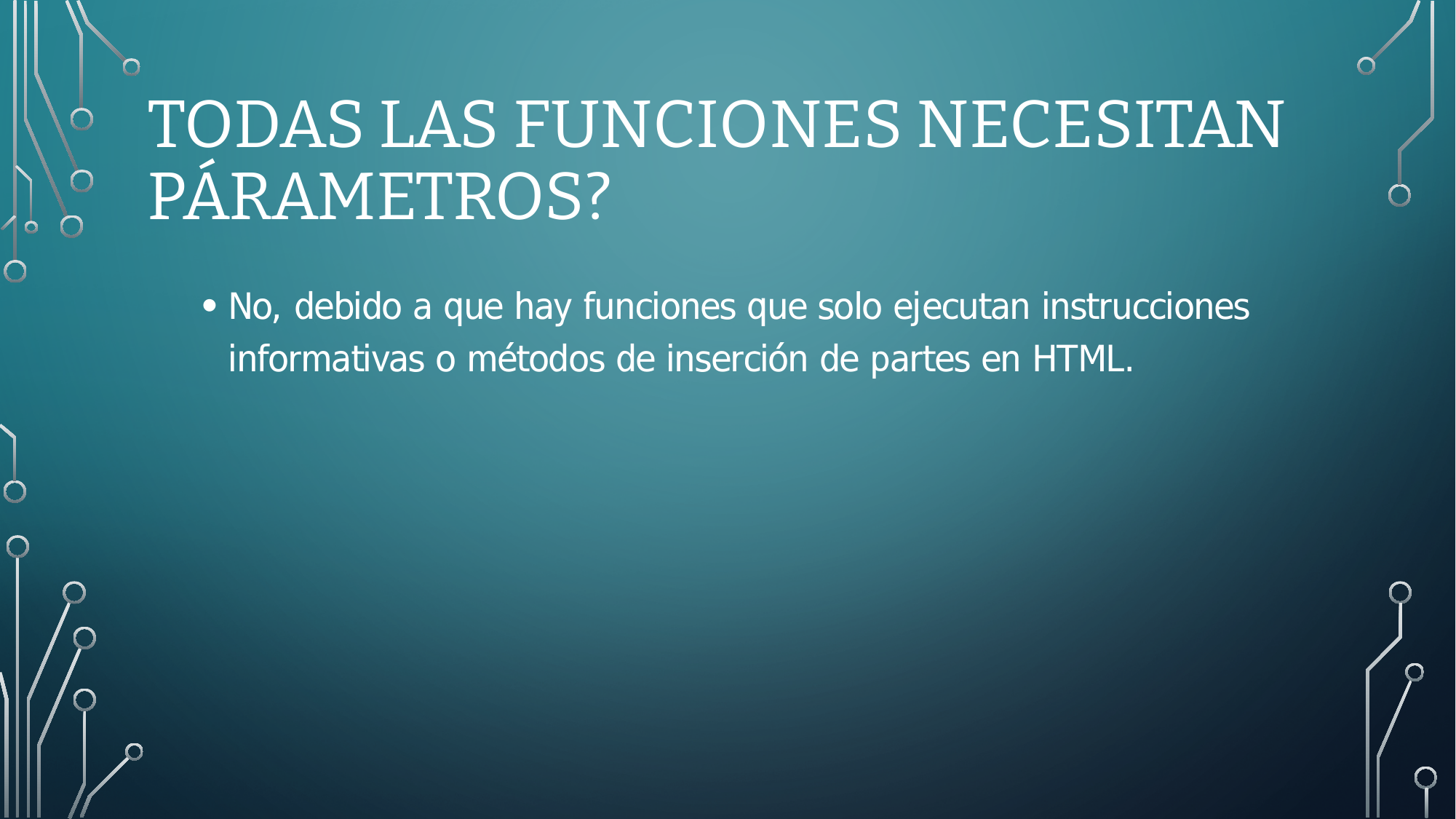

# Todas las funciones necesitan párametros?
No, debido a que hay funciones que solo ejecutan instrucciones informativas o métodos de inserción de partes en HTML.